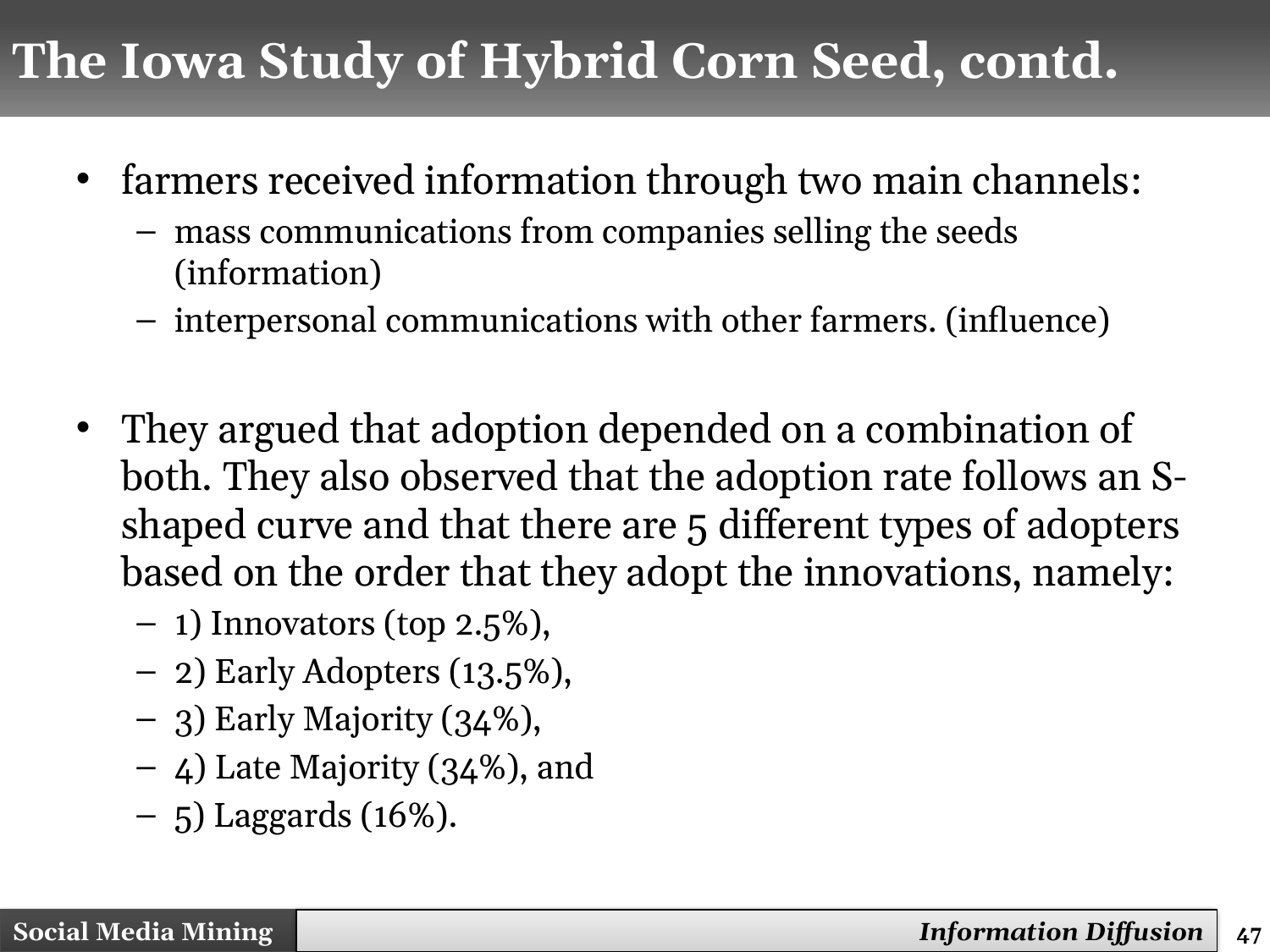

# The Iowa Study of Hybrid Corn Seed, contd.
farmers received information through two main channels:
mass communications from companies selling the seeds (information)
interpersonal communications with other farmers. (influence)

They argued that adoption depended on a combination of both. They also observed that the adoption rate follows an S-shaped curve and that there are 5 different types of adopters based on the order that they adopt the innovations, namely:
1) Innovators (top 2.5%),
2) Early Adopters (13.5%),
3) Early Majority (34%),
4) Late Majority (34%), and
5) Laggards (16%).